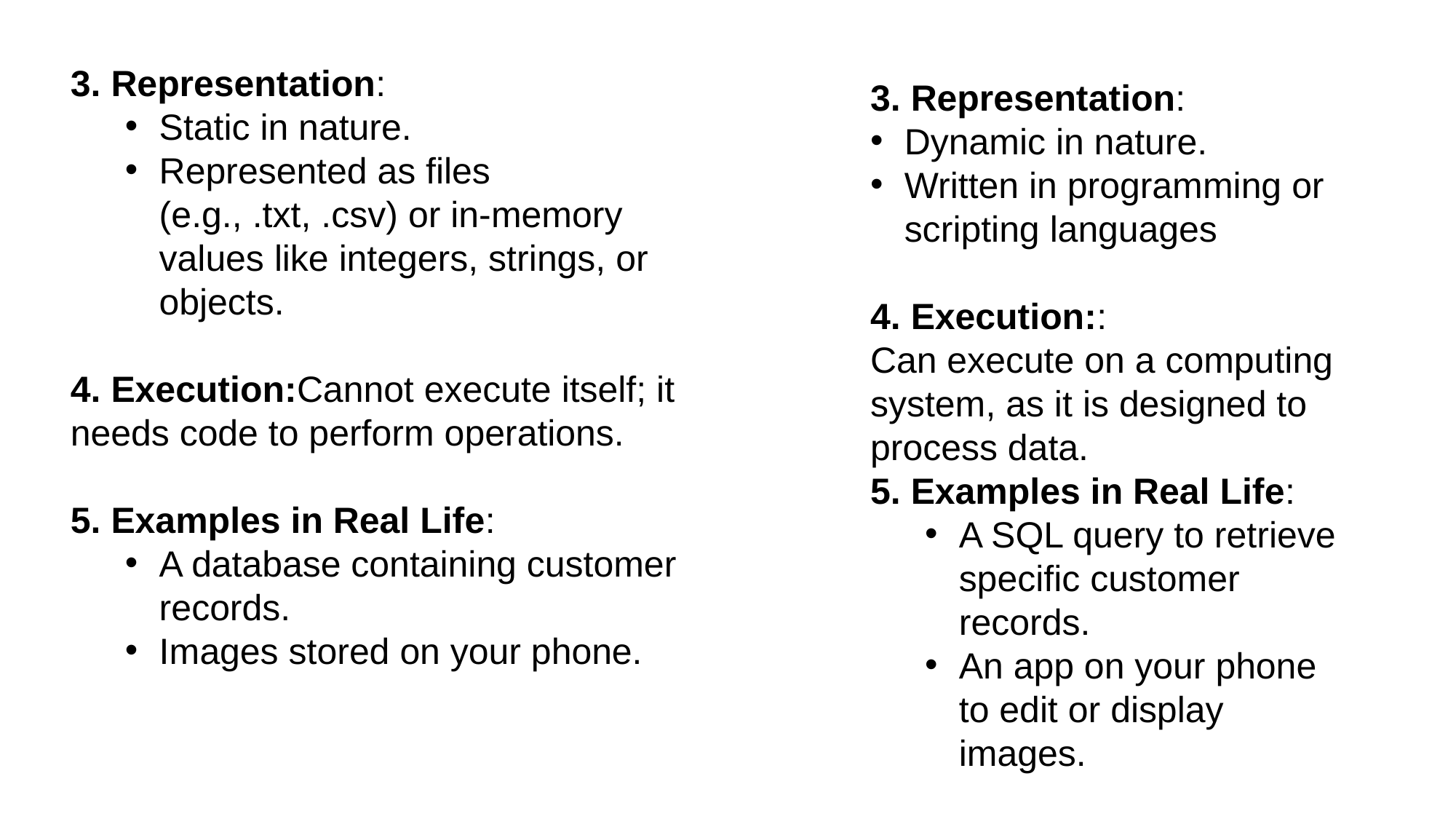

3. Representation:
Static in nature.
Represented as files (e.g., .txt, .csv) or in-memory values like integers, strings, or objects.

4. Execution:Cannot execute itself; it needs code to perform operations.
5. Examples in Real Life:
A database containing customer records.
Images stored on your phone.

3. Representation:
Dynamic in nature.
Written in programming or scripting languages

4. Execution::
Can execute on a computing system, as it is designed to process data.
5. Examples in Real Life:
A SQL query to retrieve specific customer records.
An app on your phone to edit or display images.